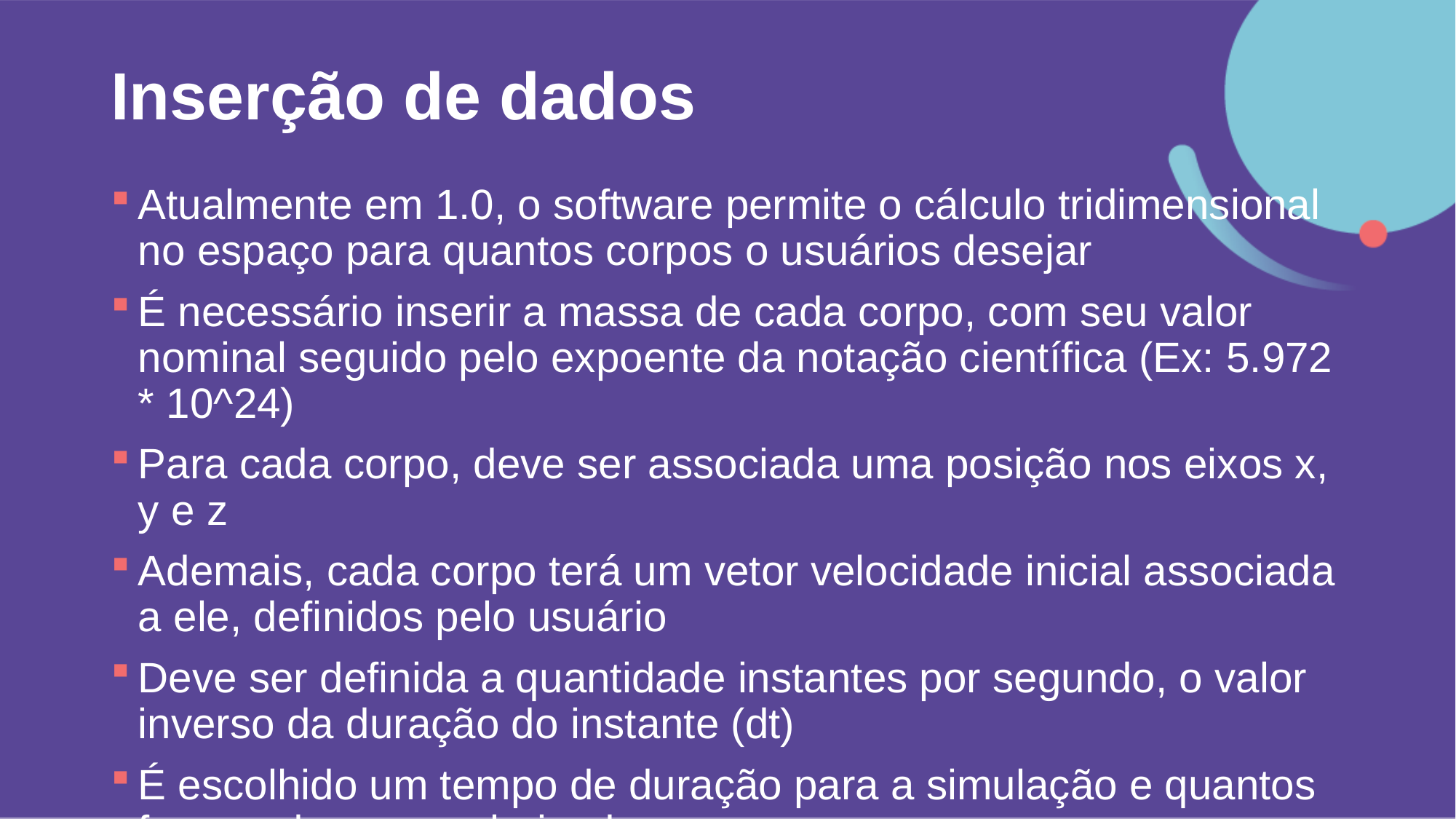

# Inserção de dados
Atualmente em 1.0, o software permite o cálculo tridimensional no espaço para quantos corpos o usuários desejar
É necessário inserir a massa de cada corpo, com seu valor nominal seguido pelo expoente da notação científica (Ex: 5.972 * 10^24)
Para cada corpo, deve ser associada uma posição nos eixos x, y e z
Ademais, cada corpo terá um vetor velocidade inicial associada a ele, definidos pelo usuário
Deve ser definida a quantidade instantes por segundo, o valor inverso da duração do instante (dt)
É escolhido um tempo de duração para a simulação e quantos frames devem ser baixados